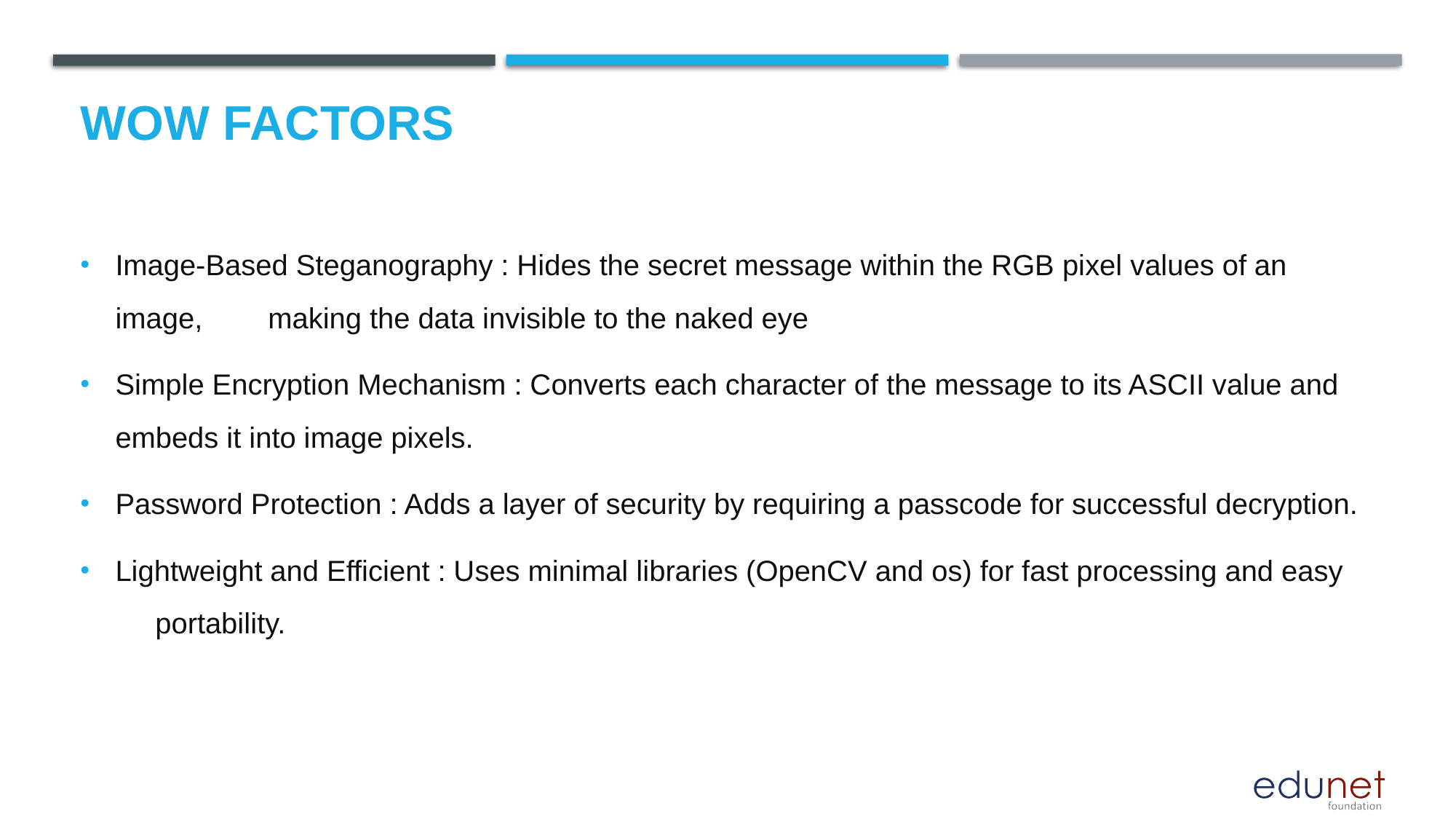

# Wow factors
Image-Based Steganography : Hides the secret message within the RGB pixel values of an image, 							      making the data invisible to the naked eye
Simple Encryption Mechanism : Converts each character of the message to its ASCII value and 									 embeds it into image pixels.
Password Protection : Adds a layer of security by requiring a passcode for successful decryption.
Lightweight and Efficient : Uses minimal libraries (OpenCV and os) for fast processing and easy 							      portability.